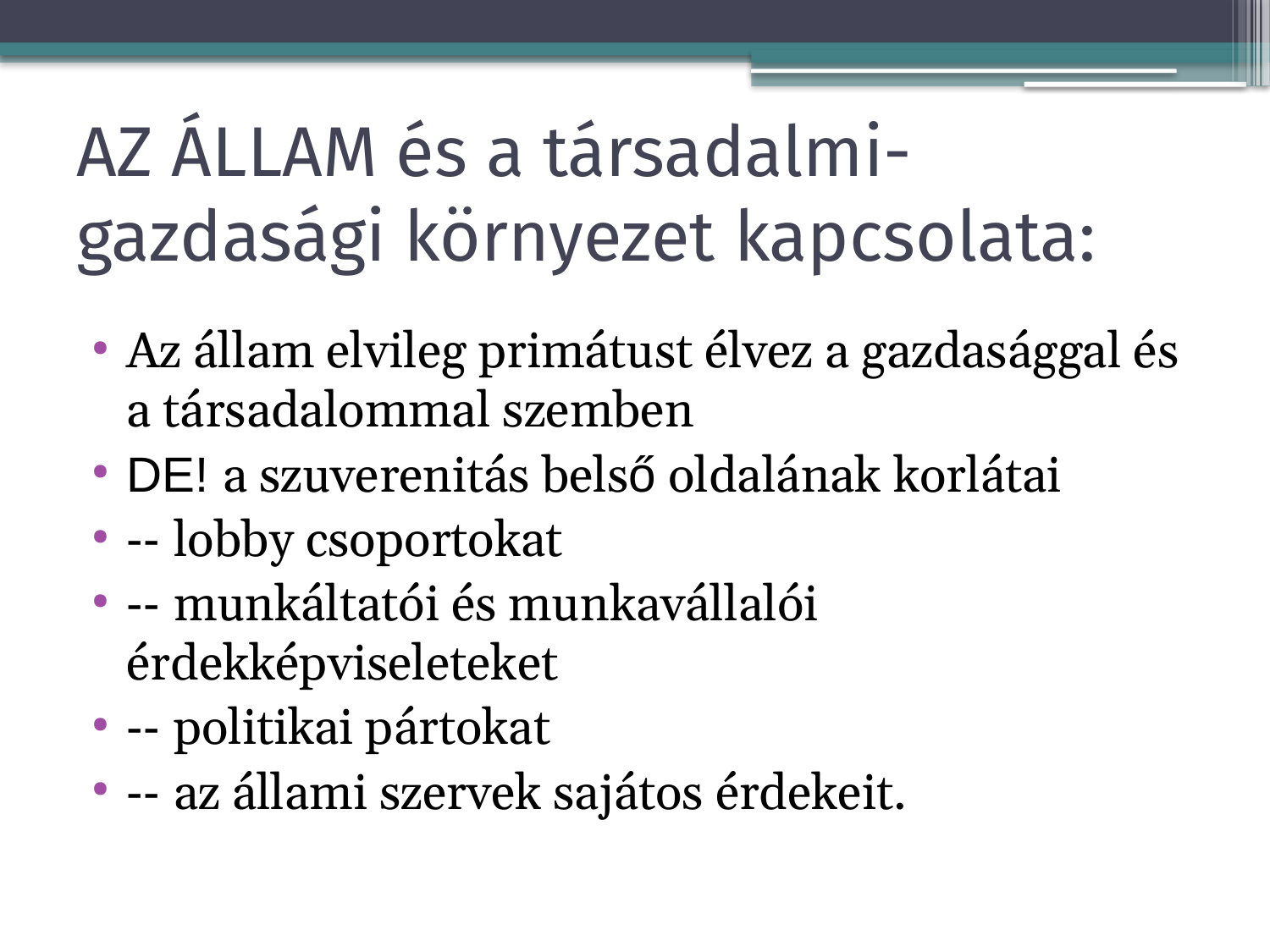

# AZ ÁLLAM és a társadalmi-gazdasági környezet kapcsolata:
Az állam elvileg primátust élvez a gazdasággal és a társadalommal szemben
DE! a szuverenitás belső oldalának korlátai
-- lobby csoportokat
-- munkáltatói és munkavállalói érdekképviseleteket
-- politikai pártokat
-- az állami szervek sajátos érdekeit.